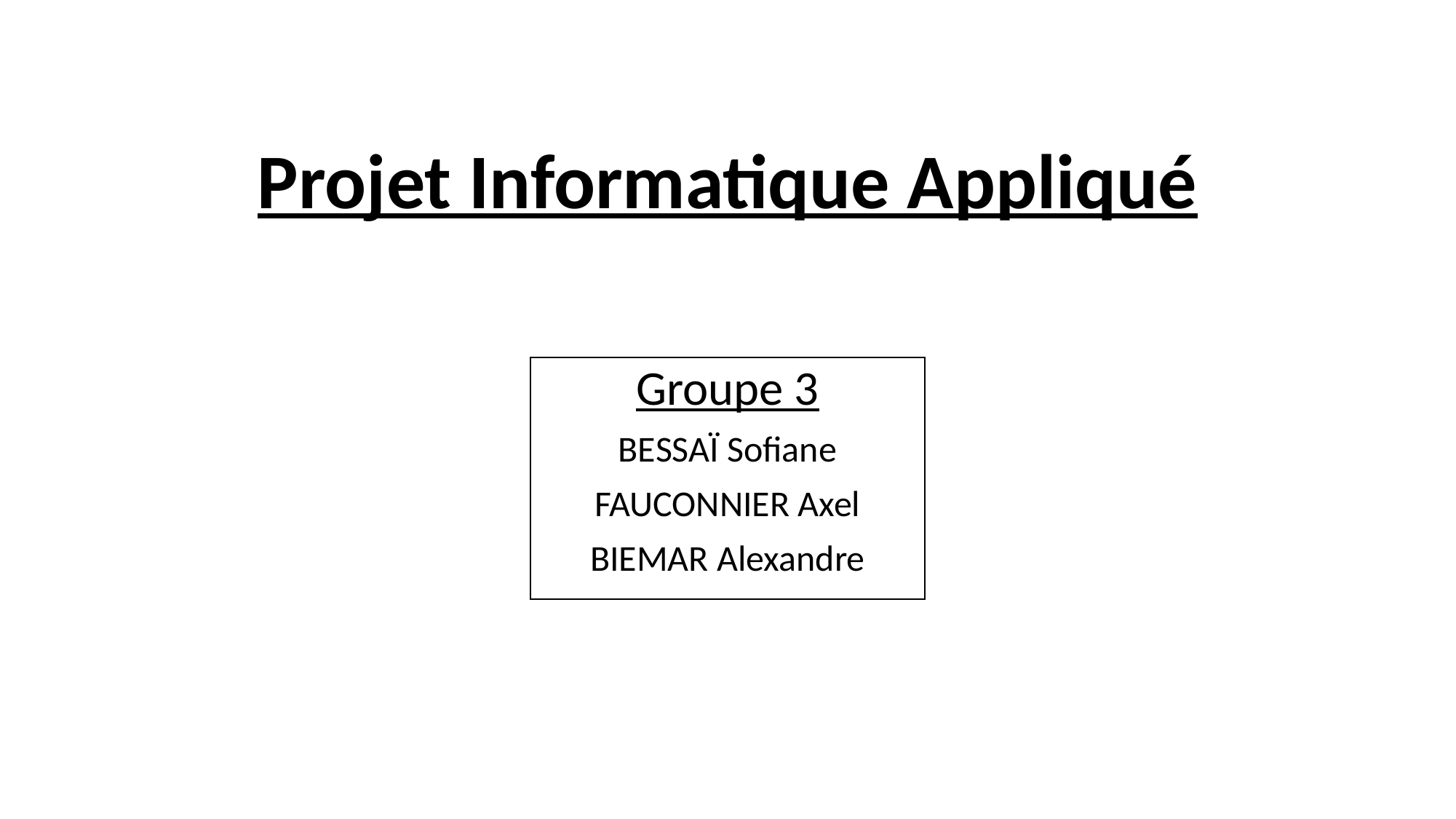

# Projet Informatique Appliqué
Groupe 3
BESSAÏ Sofiane
FAUCONNIER Axel
BIEMAR Alexandre